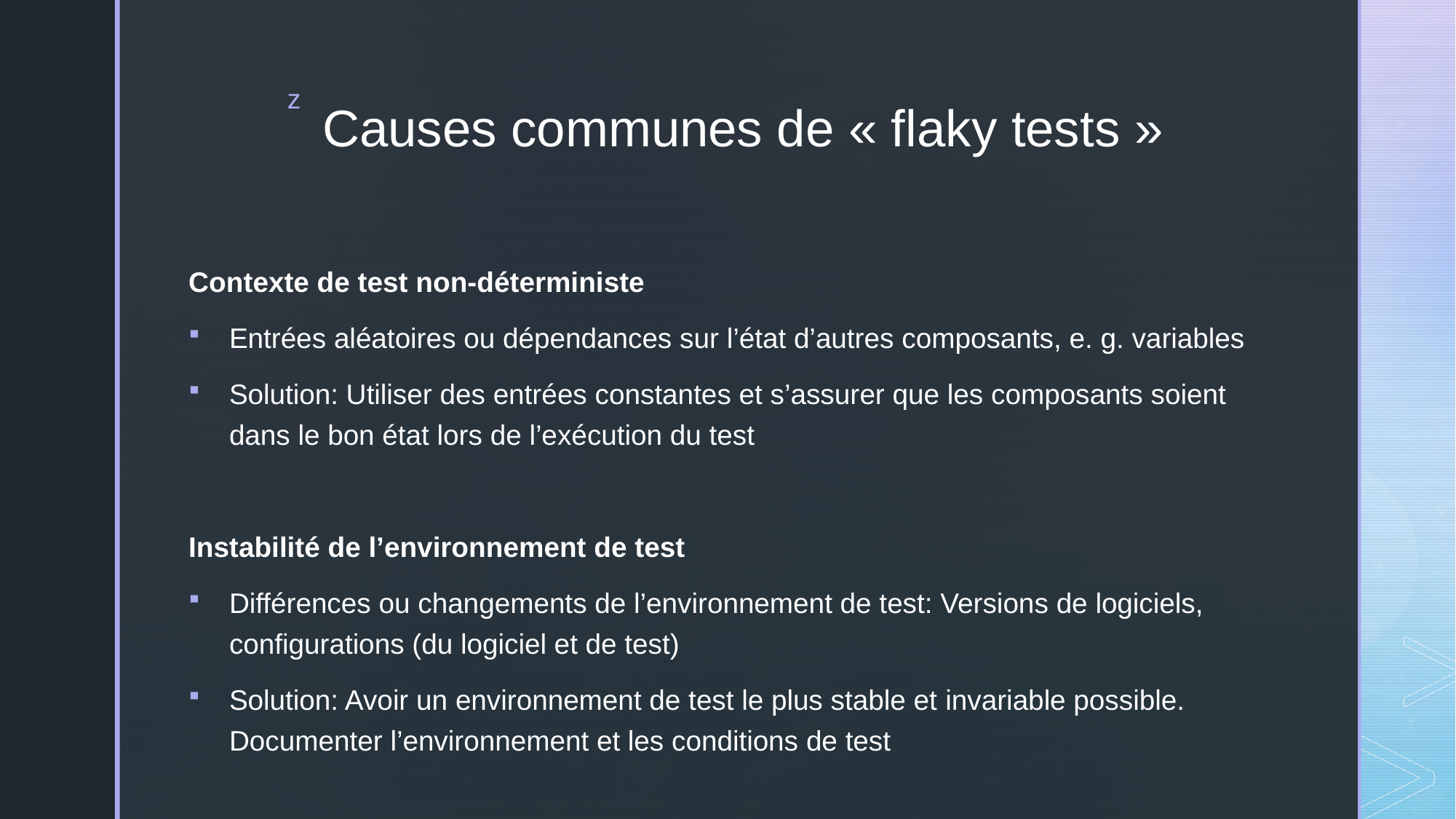

# Causes communes de « flaky tests »

Contexte de test non-déterministe
Entrées aléatoires ou dépendances sur l’état d’autres composants, e. g. variables
Solution: Utiliser des entrées constantes et s’assurer que les composants soient dans le bon état lors de l’exécution du test

Instabilité de l’environnement de test
Différences ou changements de l’environnement de test: Versions de logiciels, configurations (du logiciel et de test)
Solution: Avoir un environnement de test le plus stable et invariable possible. Documenter l’environnement et les conditions de test